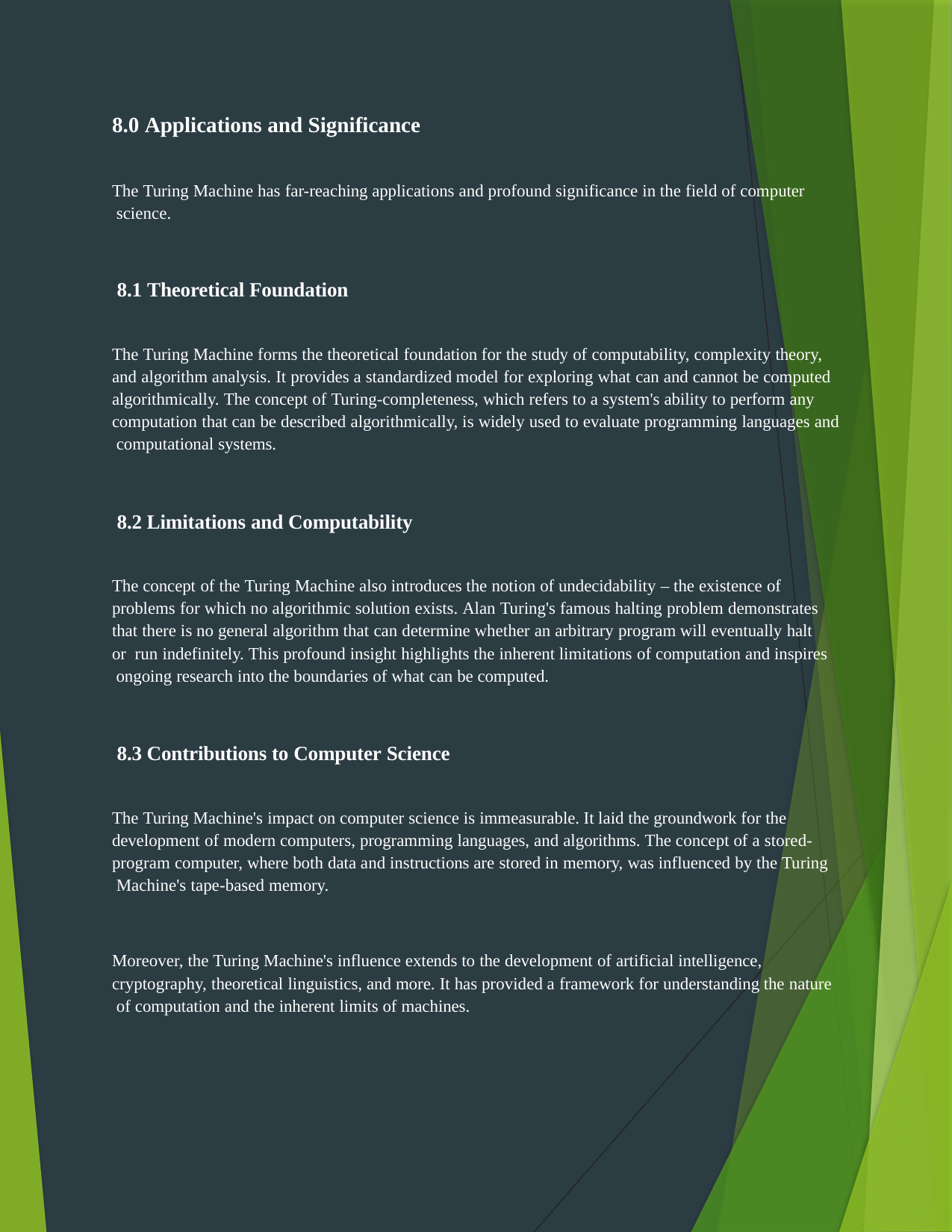

8.0 Applications and Significance

The Turing Machine has far-reaching applications and profound significance in the field of computer  science.
8.1 Theoretical Foundation

The Turing Machine forms the theoretical foundation for the study of computability, complexity theory,  and algorithm analysis. It provides a standardized model for exploring what can and cannot be computed  algorithmically. The concept of Turing-completeness, which refers to a system's ability to perform any  computation that can be described algorithmically, is widely used to evaluate programming languages and  computational systems.
8.2 Limitations and Computability

The concept of the Turing Machine also introduces the notion of undecidability – the existence of  problems for which no algorithmic solution exists. Alan Turing's famous halting problem demonstrates  that there is no general algorithm that can determine whether an arbitrary program will eventually halt or  run indefinitely. This profound insight highlights the inherent limitations of computation and inspires  ongoing research into the boundaries of what can be computed.
8.3 Contributions to Computer Science

The Turing Machine's impact on computer science is immeasurable. It laid the groundwork for the  development of modern computers, programming languages, and algorithms. The concept of a stored-  program computer, where both data and instructions are stored in memory, was influenced by the Turing  Machine's tape-based memory.
Moreover, the Turing Machine's influence extends to the development of artificial intelligence,  cryptography, theoretical linguistics, and more. It has provided a framework for understanding the nature  of computation and the inherent limits of machines.